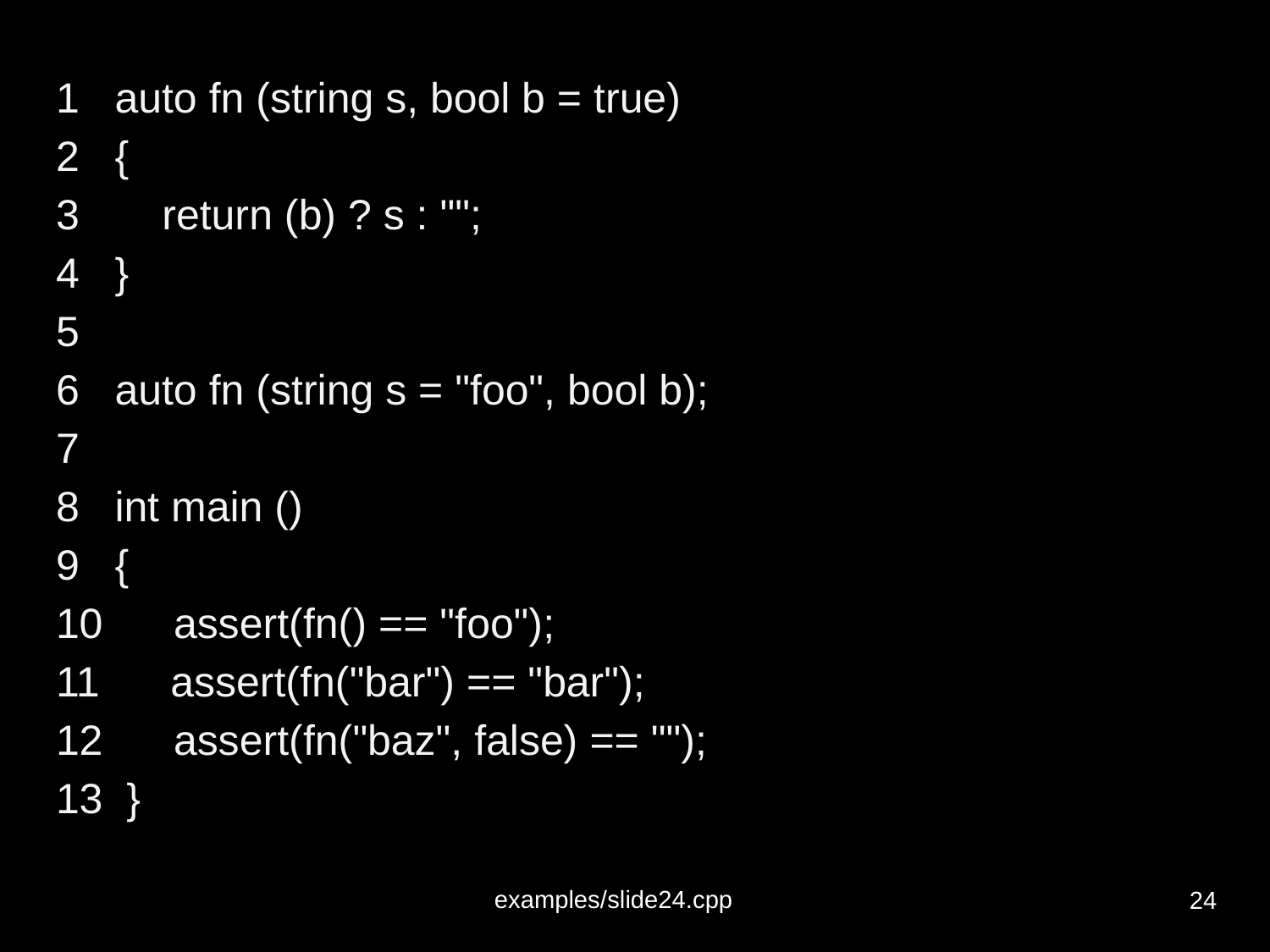

1   auto fn (string s, bool b = true)
2   {
3       return (b) ? s : "";
4   }
5
6   auto fn (string s = "foo", bool b);
7
8   int main ()
9   {
10      assert(fn() == "foo");
11      assert(fn("bar") == "bar");
12      assert(fn("baz", false) == "");
13  }
24
examples/slide24.cpp